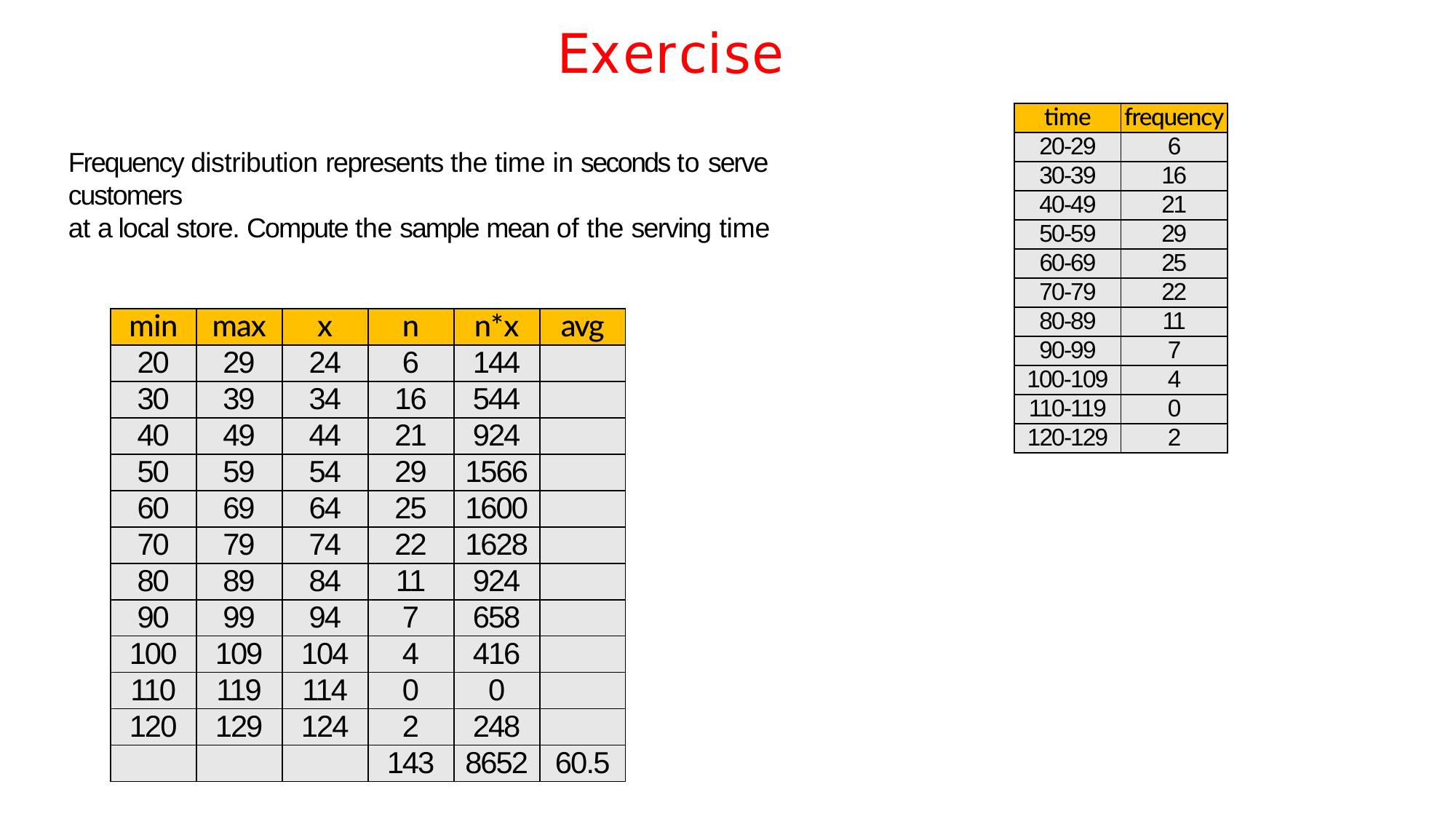

# Exercise
| time | frequency |
| --- | --- |
| 20-29 | 6 |
| 30-39 | 16 |
| 40-49 | 21 |
| 50-59 | 29 |
| 60-69 | 25 |
| 70-79 | 22 |
| 80-89 | 11 |
| 90-99 | 7 |
| 100-109 | 4 |
| 110-119 | 0 |
| 120-129 | 2 |
Frequency distribution represents the time in seconds to serve customers
at a local store. Compute the sample mean of the serving time
| min | max | x | n | n\*x | avg |
| --- | --- | --- | --- | --- | --- |
| 20 | 29 | 24 | 6 | 144 |  |
| 30 | 39 | 34 | 16 | 544 |  |
| 40 | 49 | 44 | 21 | 924 |  |
| 50 | 59 | 54 | 29 | 1566 |  |
| 60 | 69 | 64 | 25 | 1600 |  |
| 70 | 79 | 74 | 22 | 1628 |  |
| 80 | 89 | 84 | 11 | 924 |  |
| 90 | 99 | 94 | 7 | 658 |  |
| 100 | 109 | 104 | 4 | 416 |  |
| 110 | 119 | 114 | 0 | 0 |  |
| 120 | 129 | 124 | 2 | 248 |  |
|  |  |  | 143 | 8652 | 60.5 |